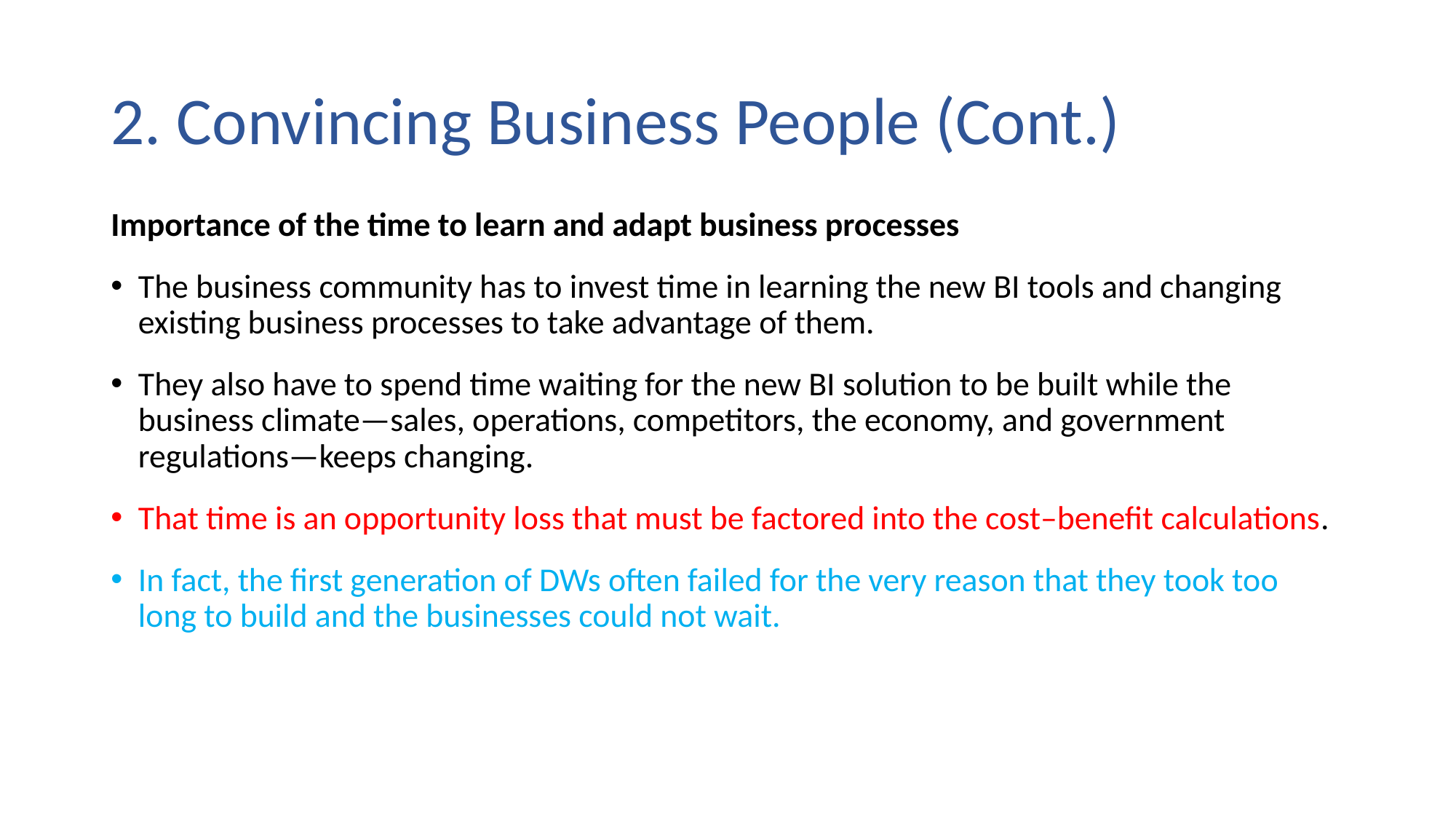

# 2. Convincing Business People (Cont.)
Importance of the time to learn and adapt business processes
The business community has to invest time in learning the new BI tools and changing existing business processes to take advantage of them.
They also have to spend time waiting for the new BI solution to be built while the business climate—sales, operations, competitors, the economy, and government regulations—keeps changing.
That time is an opportunity loss that must be factored into the cost–benefit calculations.
In fact, the first generation of DWs often failed for the very reason that they took too long to build and the businesses could not wait.